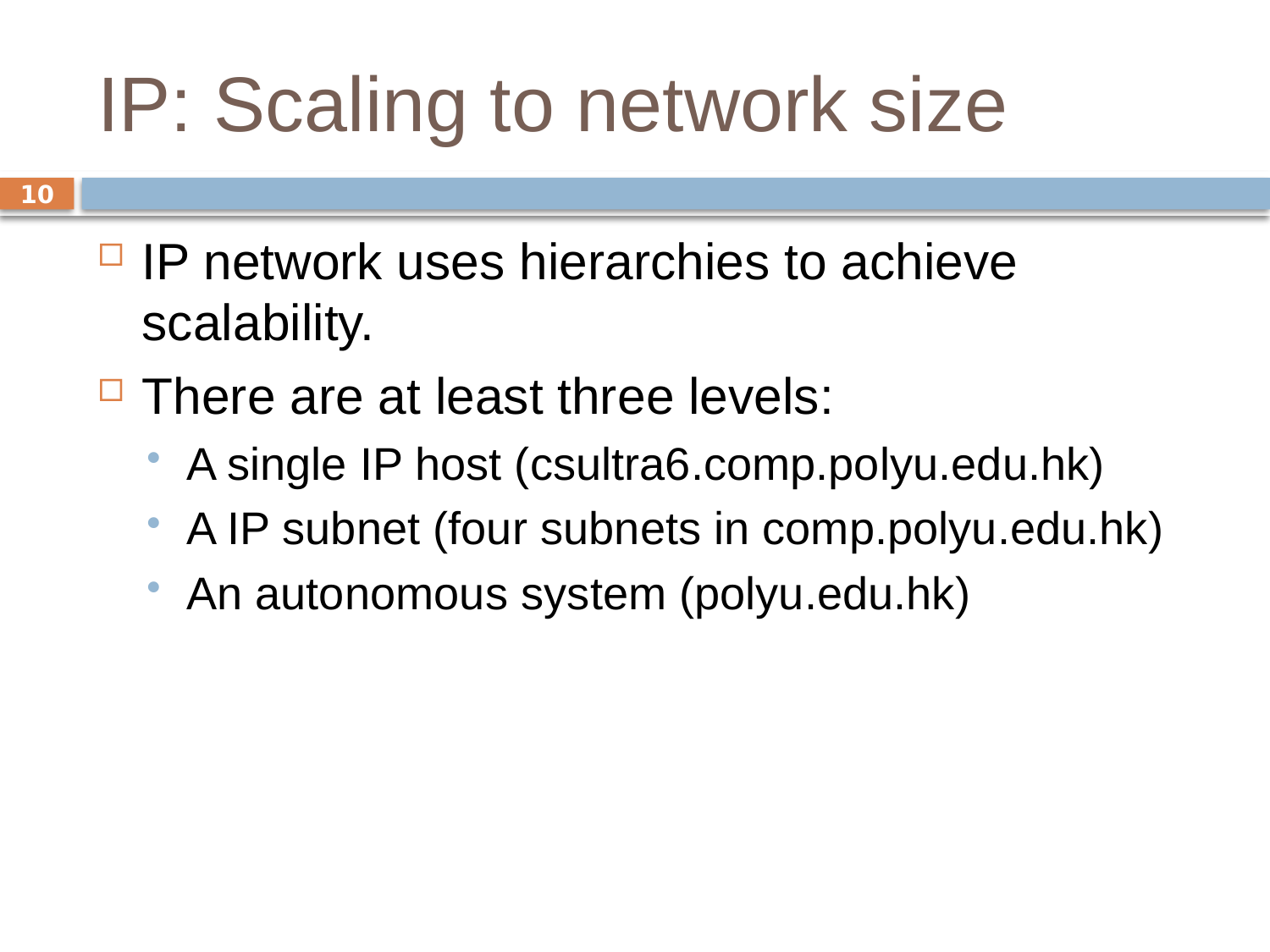

# IP: Scaling to network size
10
IP network uses hierarchies to achieve scalability.
There are at least three levels:
A single IP host (csultra6.comp.polyu.edu.hk)
A IP subnet (four subnets in comp.polyu.edu.hk)
An autonomous system (polyu.edu.hk)